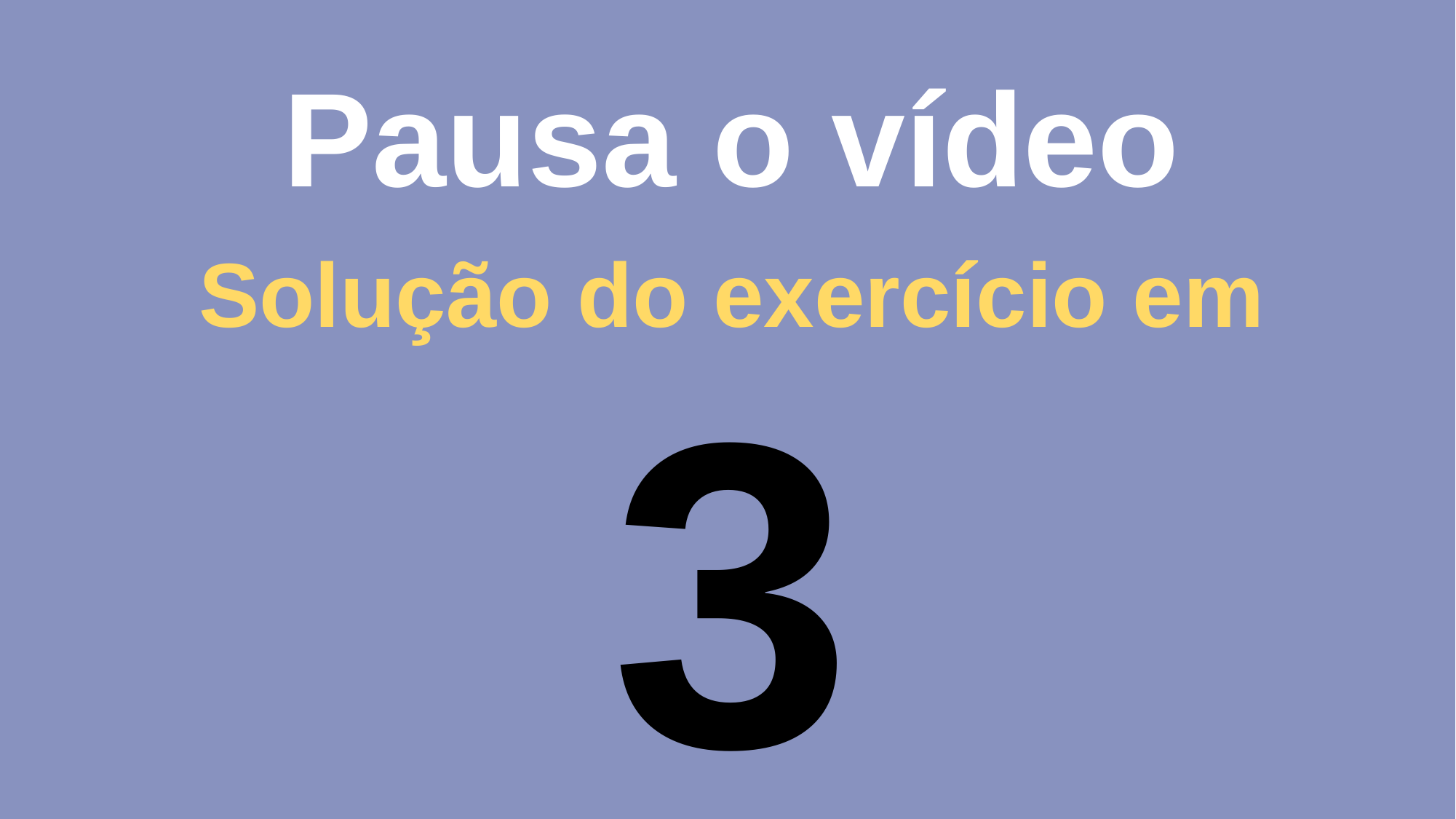

Pausa o vídeo
Solução do exercício em
3